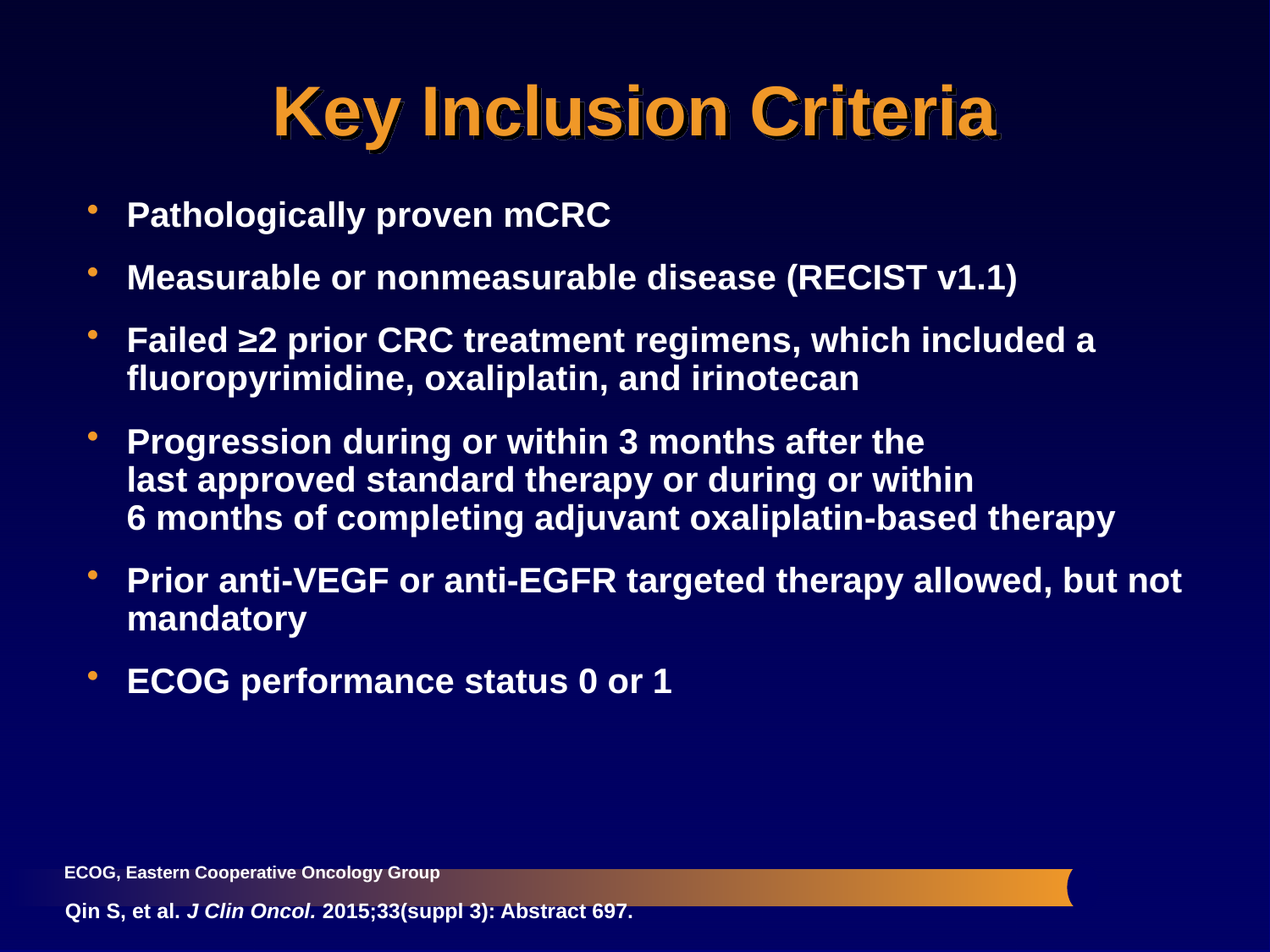

# Key Inclusion Criteria
Pathologically proven mCRC
Measurable or nonmeasurable disease (RECIST v1.1)
Failed ≥2 prior CRC treatment regimens, which included a fluoropyrimidine, oxaliplatin, and irinotecan
Progression during or within 3 months after the
last approved standard therapy or during or within
6 months of completing adjuvant oxaliplatin-based therapy
Prior anti-VEGF or anti-EGFR targeted therapy allowed, but not mandatory
ECOG performance status 0 or 1
ECOG, Eastern Cooperative Oncology Group
Qin S, et al. J Clin Oncol. 2015;33(suppl 3): Abstract 697.